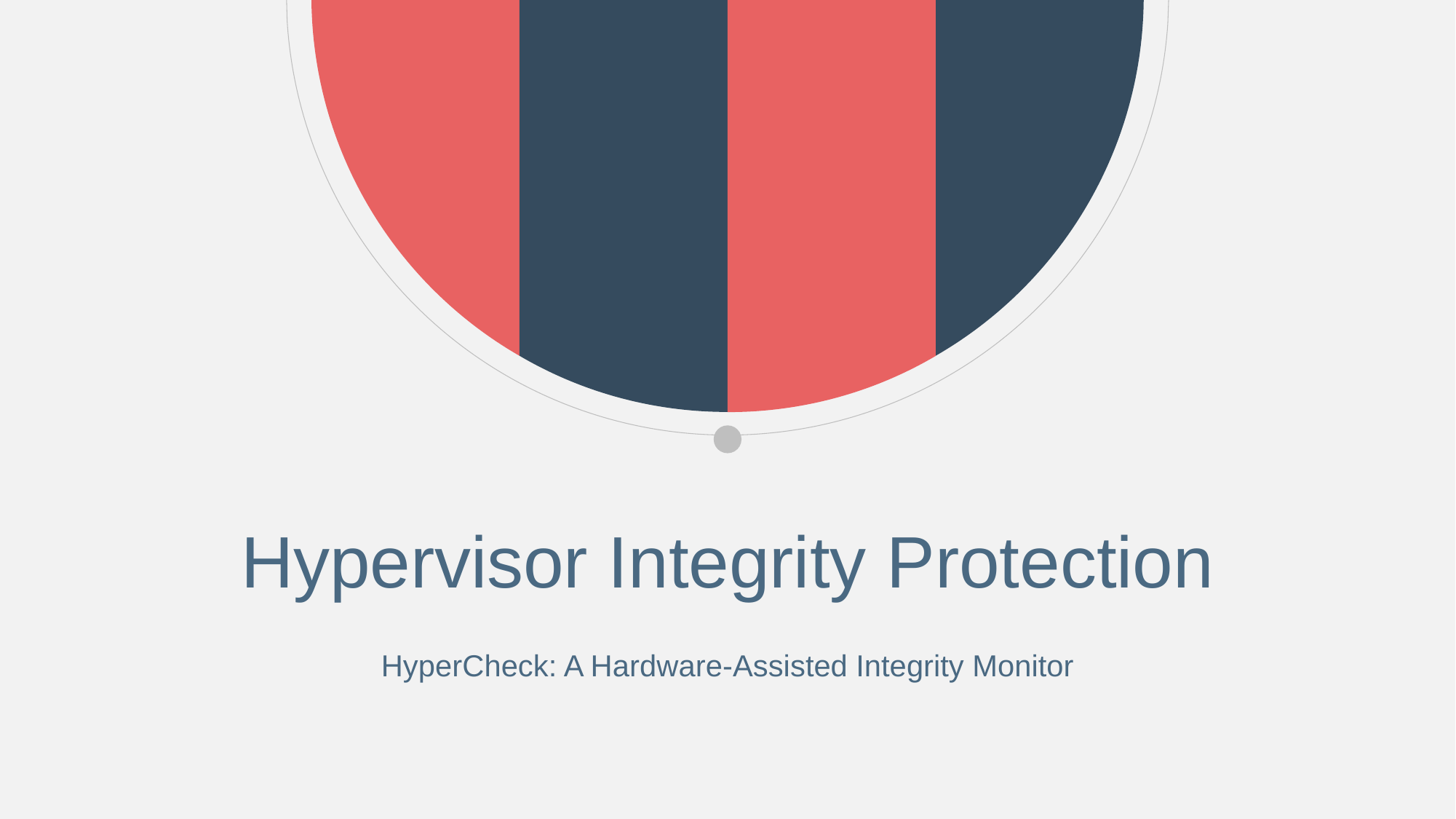

# Hypervisor Integrity Protection
HyperCheck: A Hardware-Assisted Integrity Monitor